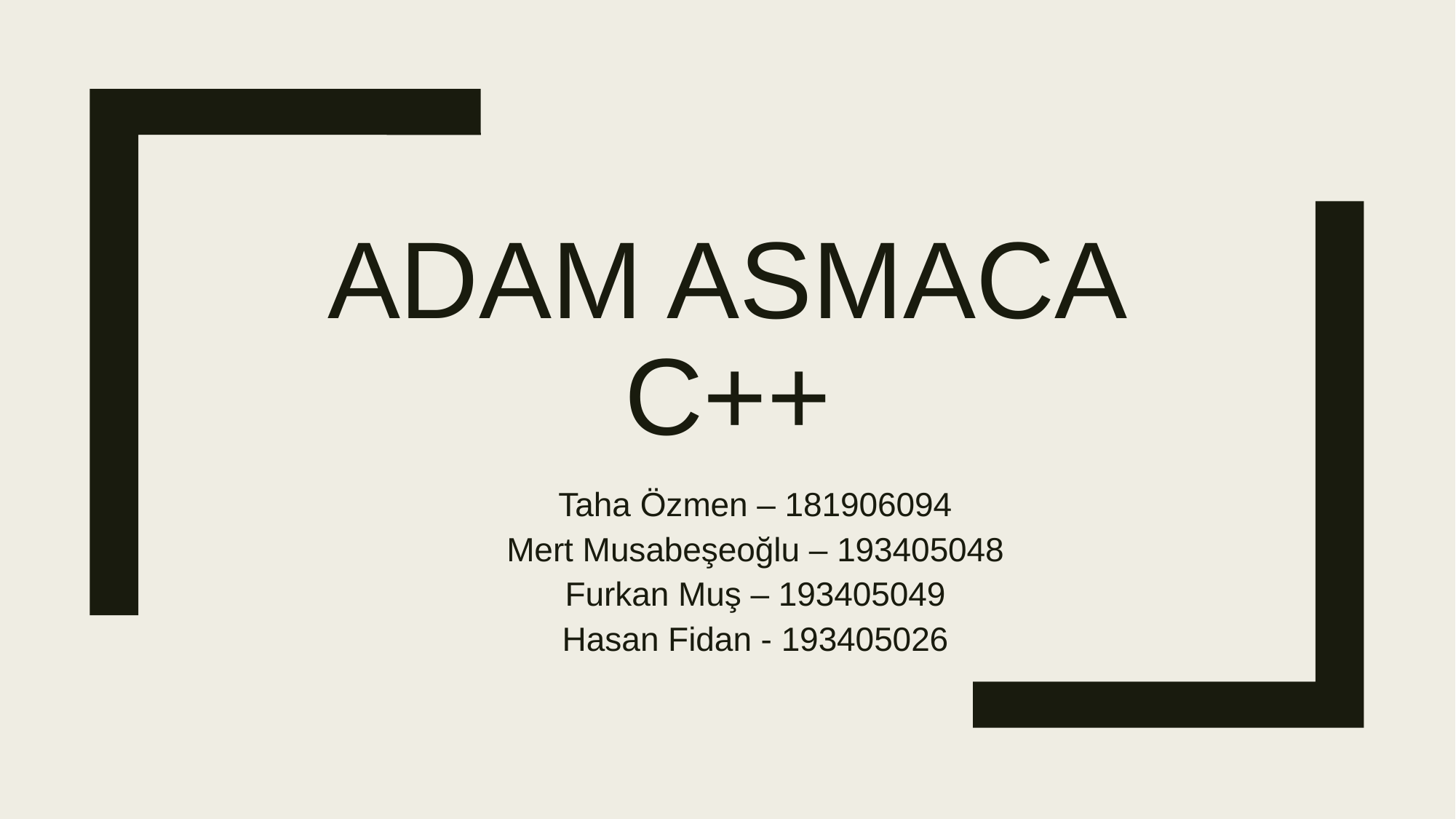

# Adam asmaca c++
Taha Özmen – 181906094
Mert Musabeşeoğlu – 193405048
Furkan Muş – 193405049
Hasan Fidan - 193405026